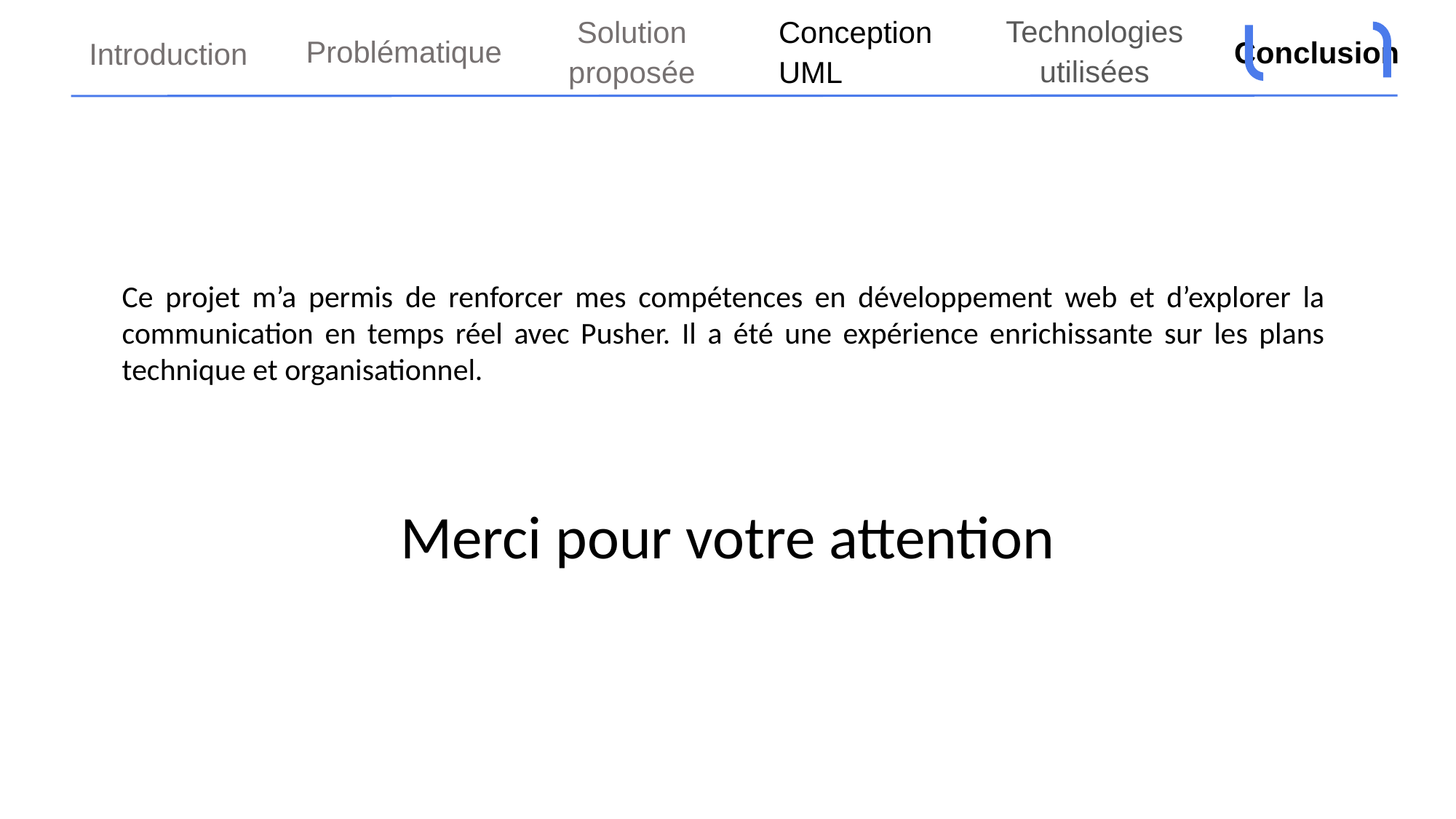

Technologies utilisées
Conception UML
Conclusion
Solution proposée
Problématique

Introduction
Ce projet m’a permis de renforcer mes compétences en développement web et d’explorer la communication en temps réel avec Pusher. Il a été une expérience enrichissante sur les plans technique et organisationnel.

Merci pour votre attention
11